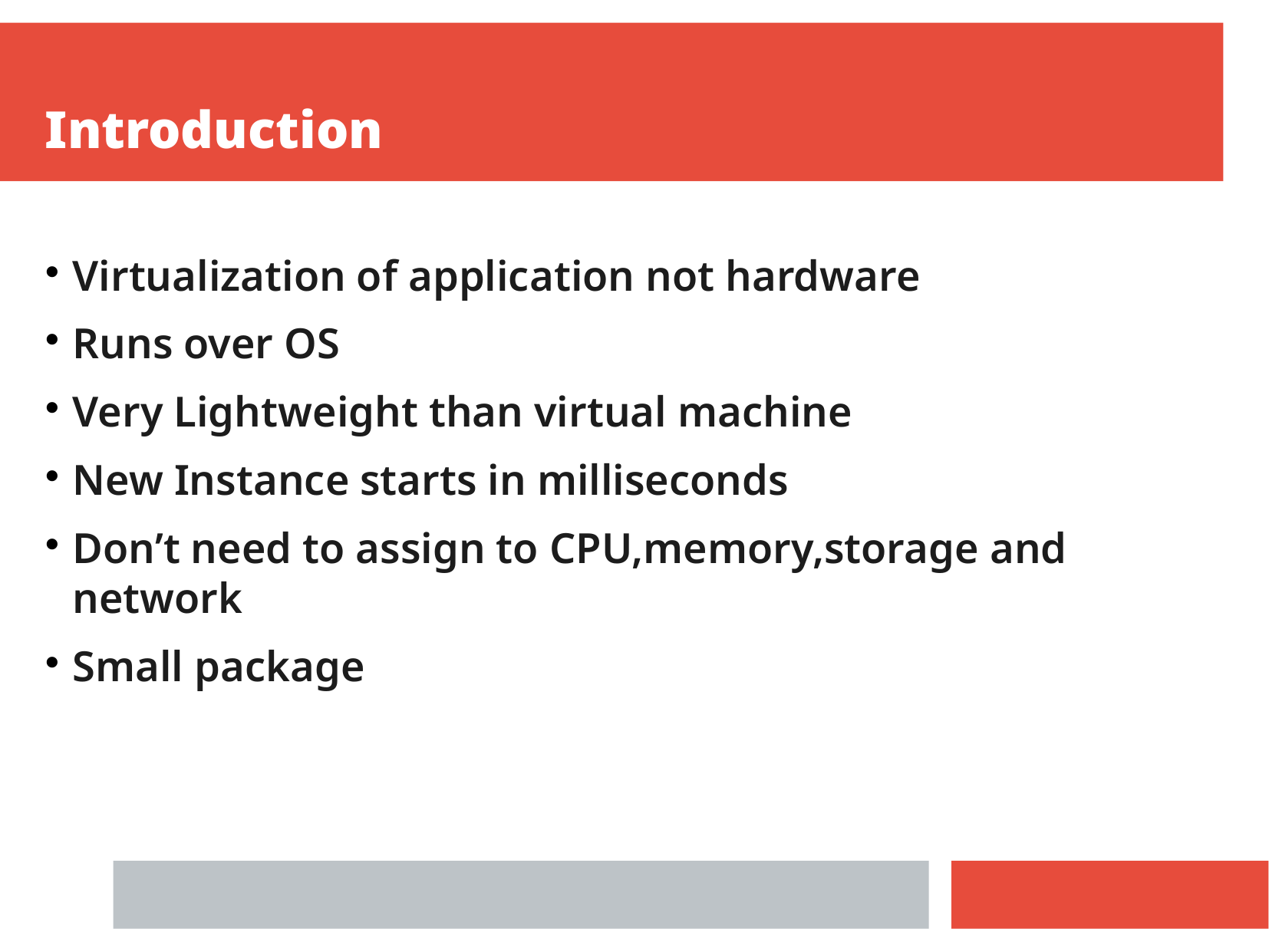

Introduction
Virtualization of application not hardware
Runs over OS
Very Lightweight than virtual machine
New Instance starts in milliseconds
Don’t need to assign to CPU,memory,storage and network
Small package